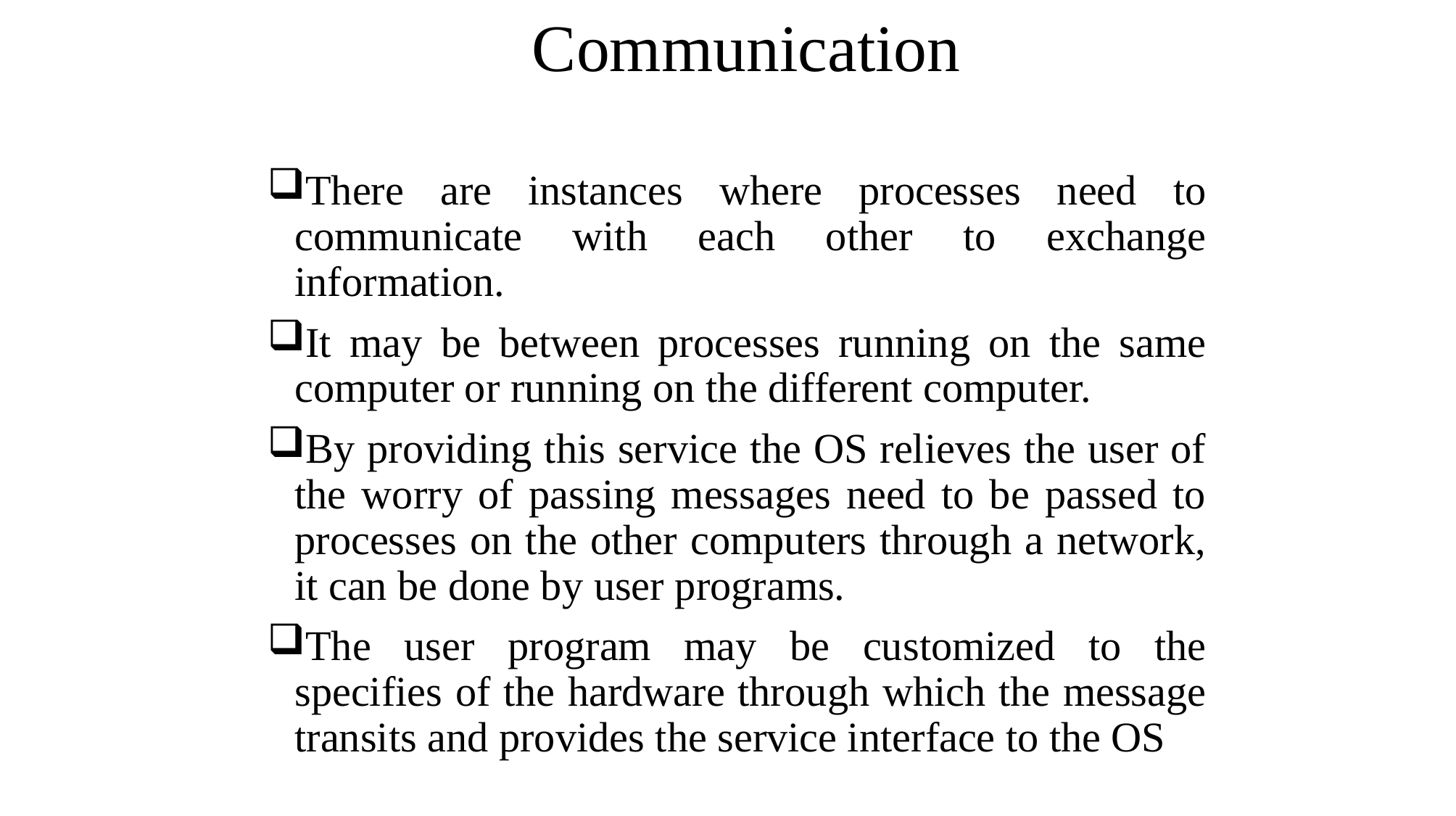

# Communication
There are instances where processes need to communicate with each other to exchange information.
It may be between processes running on the same computer or running on the different computer.
By providing this service the OS relieves the user of the worry of passing messages need to be passed to processes on the other computers through a network, it can be done by user programs.
The user program may be customized to the specifies of the hardware through which the message transits and provides the service interface to the OS